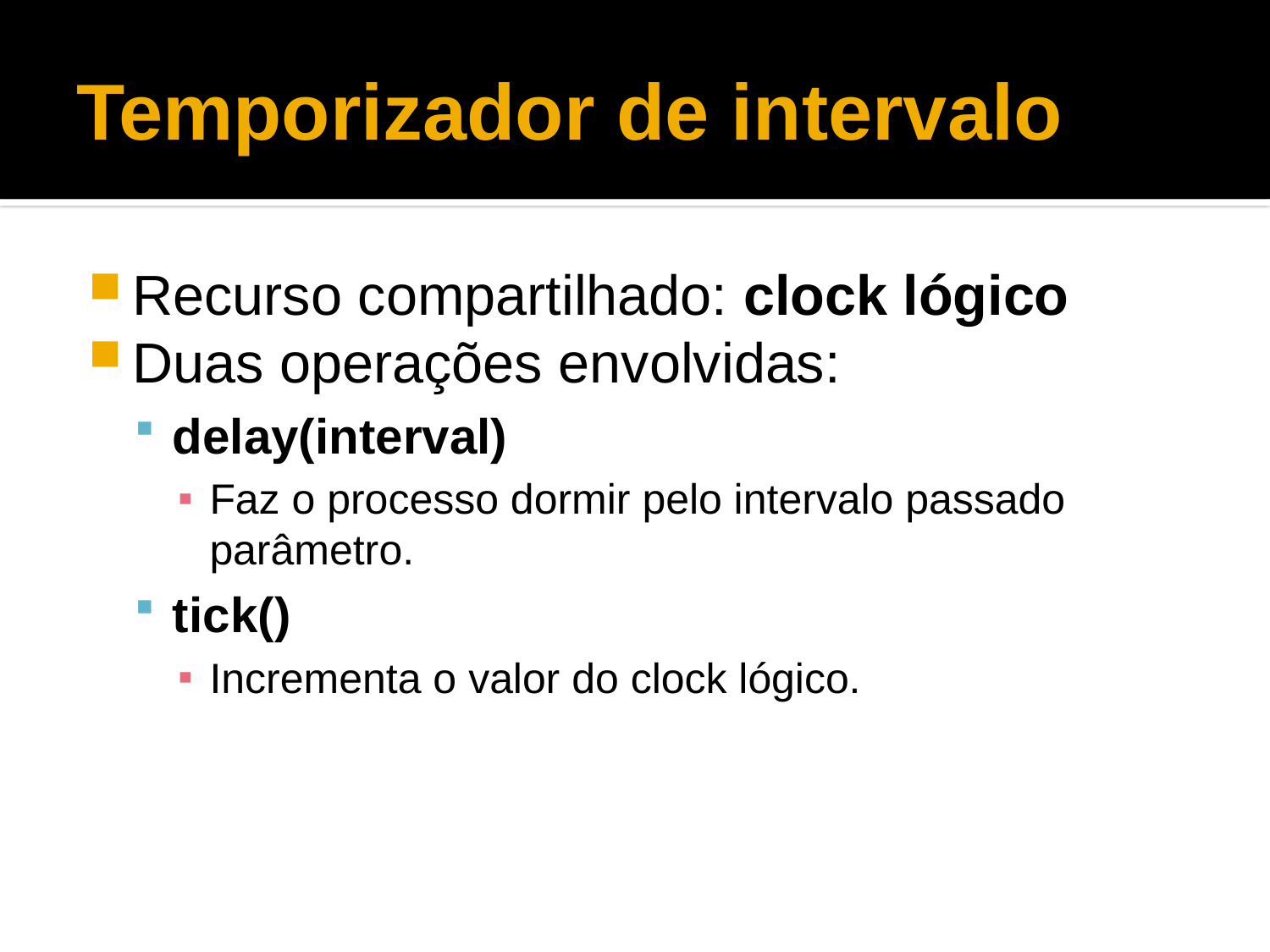

# Temporizador de intervalo
Recurso compartilhado: clock lógico
Duas operações envolvidas:
delay(interval)
Faz o processo dormir pelo intervalo passado parâmetro.
tick()
Incrementa o valor do clock lógico.